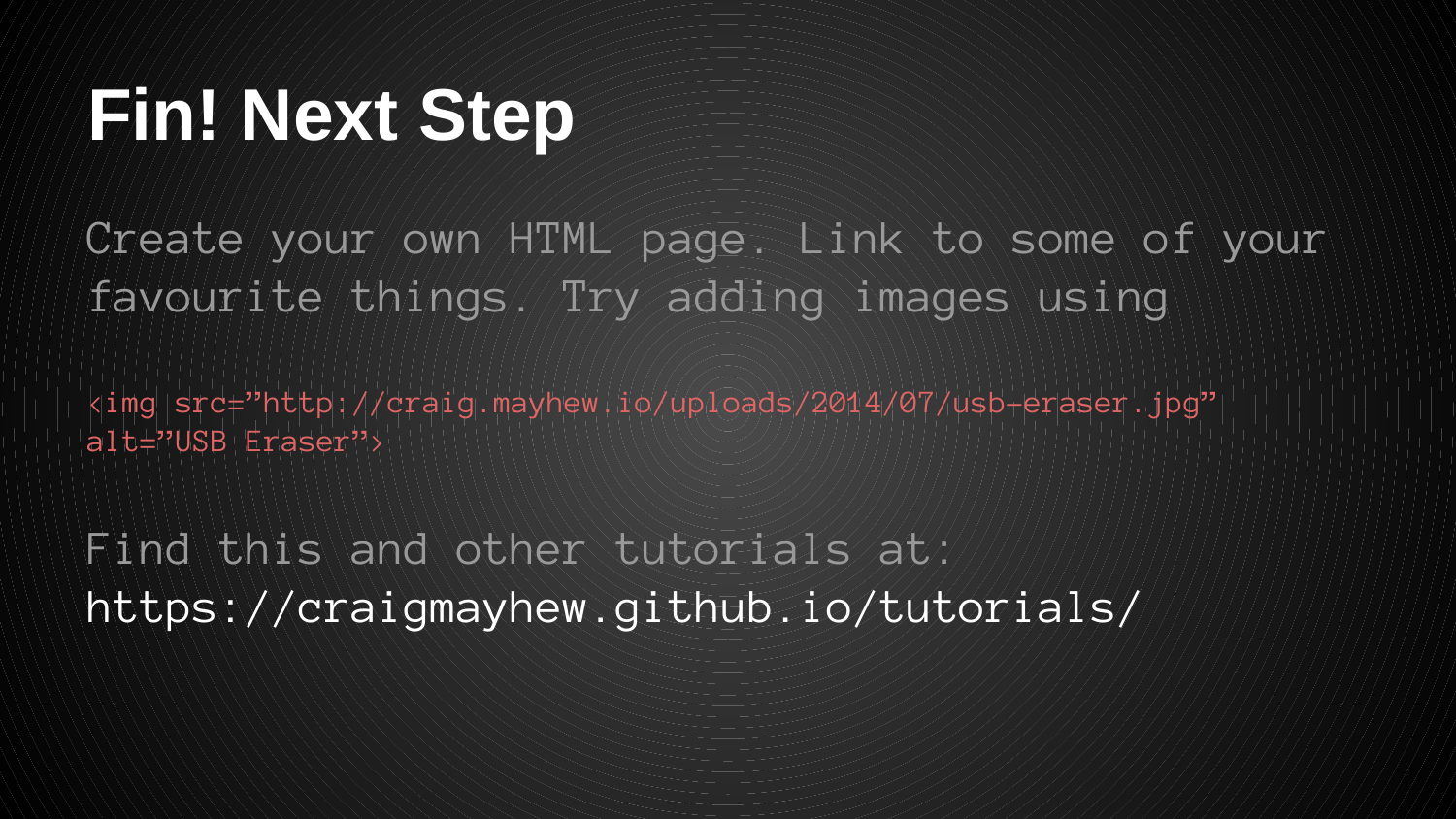

# Fin! Next Step
Create your own HTML page. Link to some of your favourite things. Try adding images using

<img src=”http://craig.mayhew.io/uploads/2014/07/usb-eraser.jpg” alt=”USB Eraser”>

Find this and other tutorials at:
https://craigmayhew.github.io/tutorials/